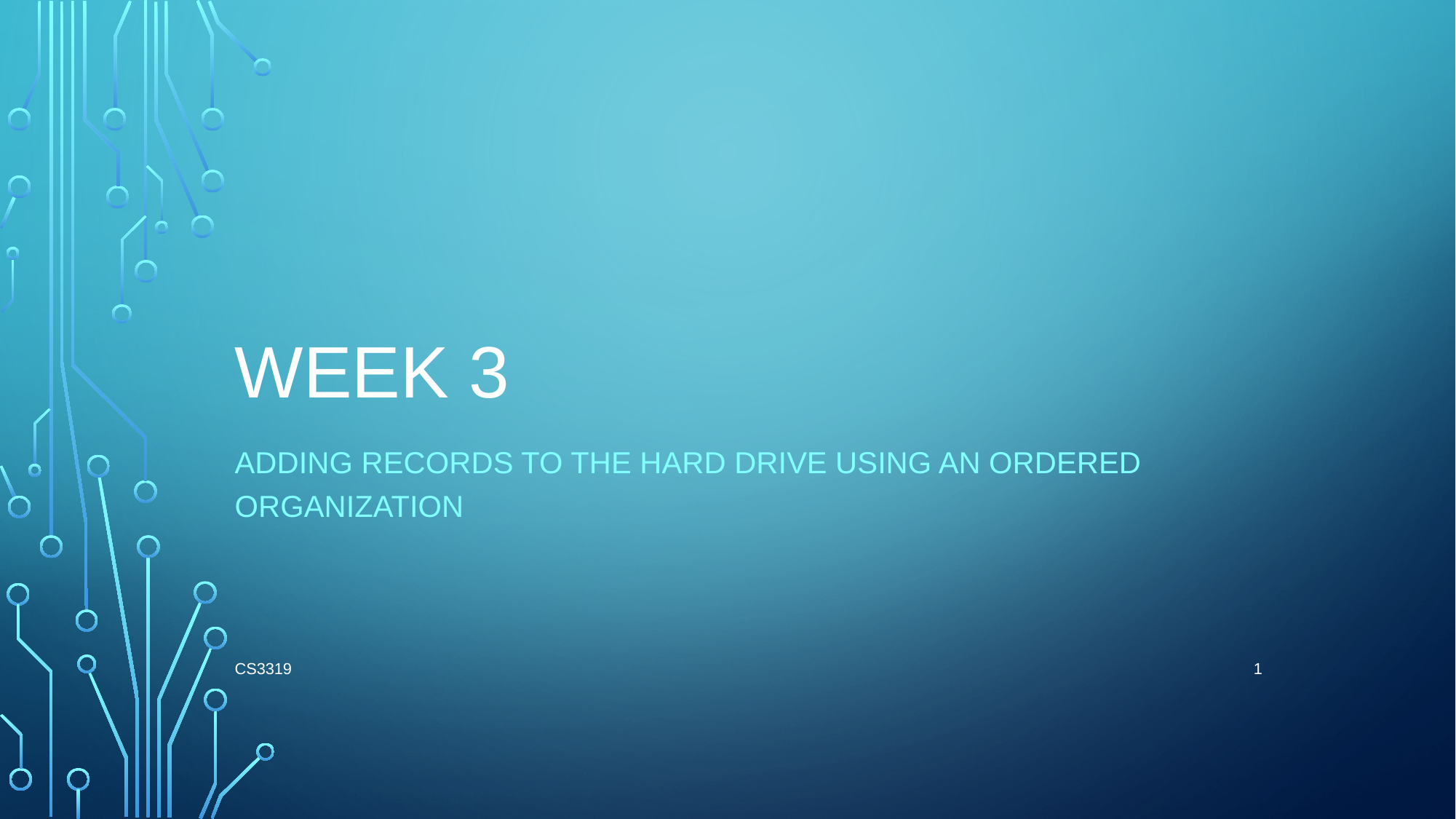

# Week 3
ADDING RECORDS TO THE HARD DRIVE USING AN ORDERED ORGANIZATION
1
CS3319